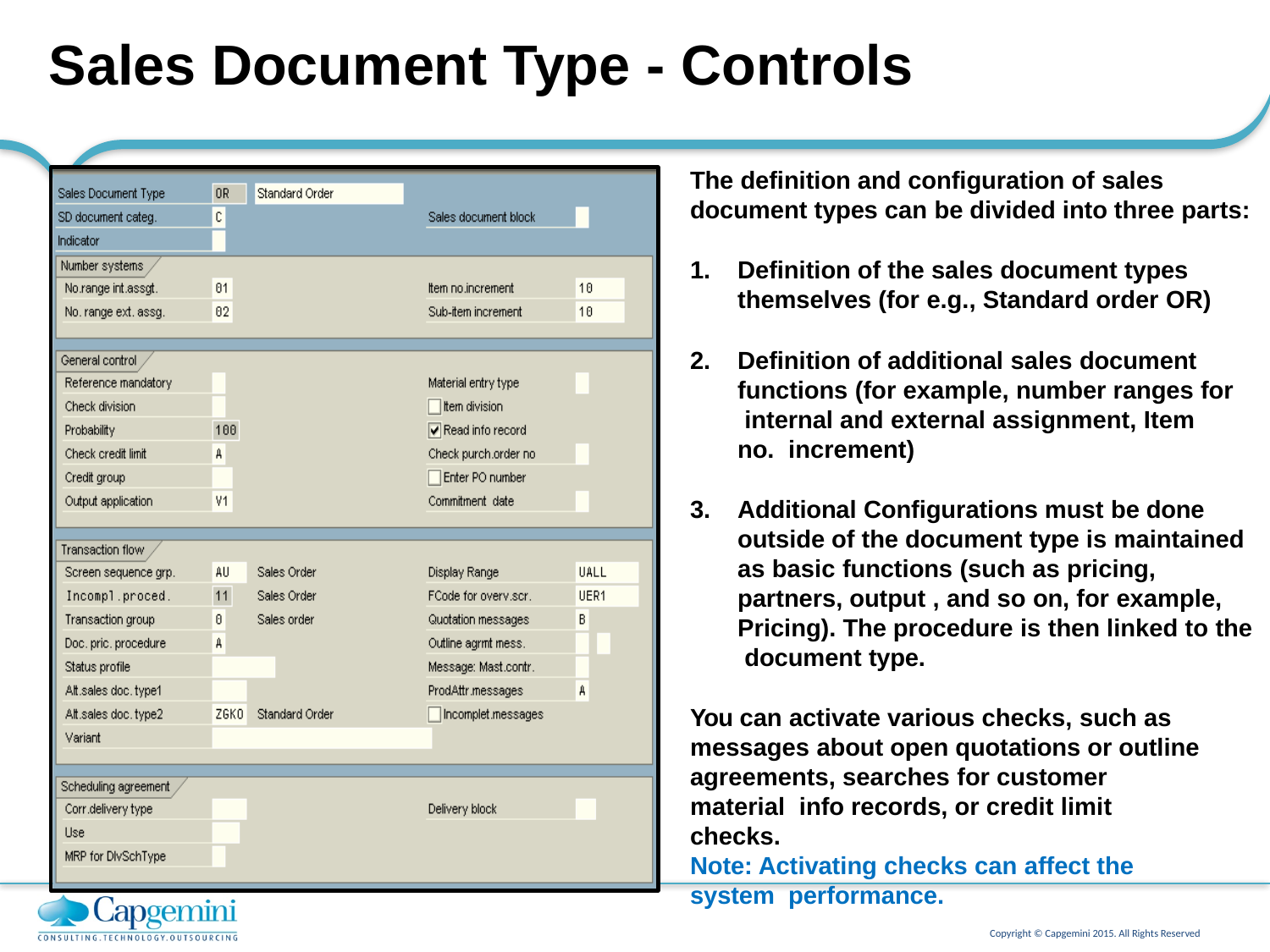

# Sales Document Type - Controls
The definition and configuration of sales  document types can be divided into three parts:

Definition of the sales document types  themselves (for e.g., Standard order OR)

Definition of additional sales document  functions (for example, number ranges for  internal and external assignment, Item no.  increment)

Additional Configurations must be done  outside of the document type is maintained  as basic functions (such as pricing,  partners, output , and so on, for example,  Pricing). The procedure is then linked to the  document type.

You can activate various checks, such as  messages about open quotations or outline  agreements, searches for customer material  info records, or credit limit checks.
Note: Activating checks can affect the system  performance.